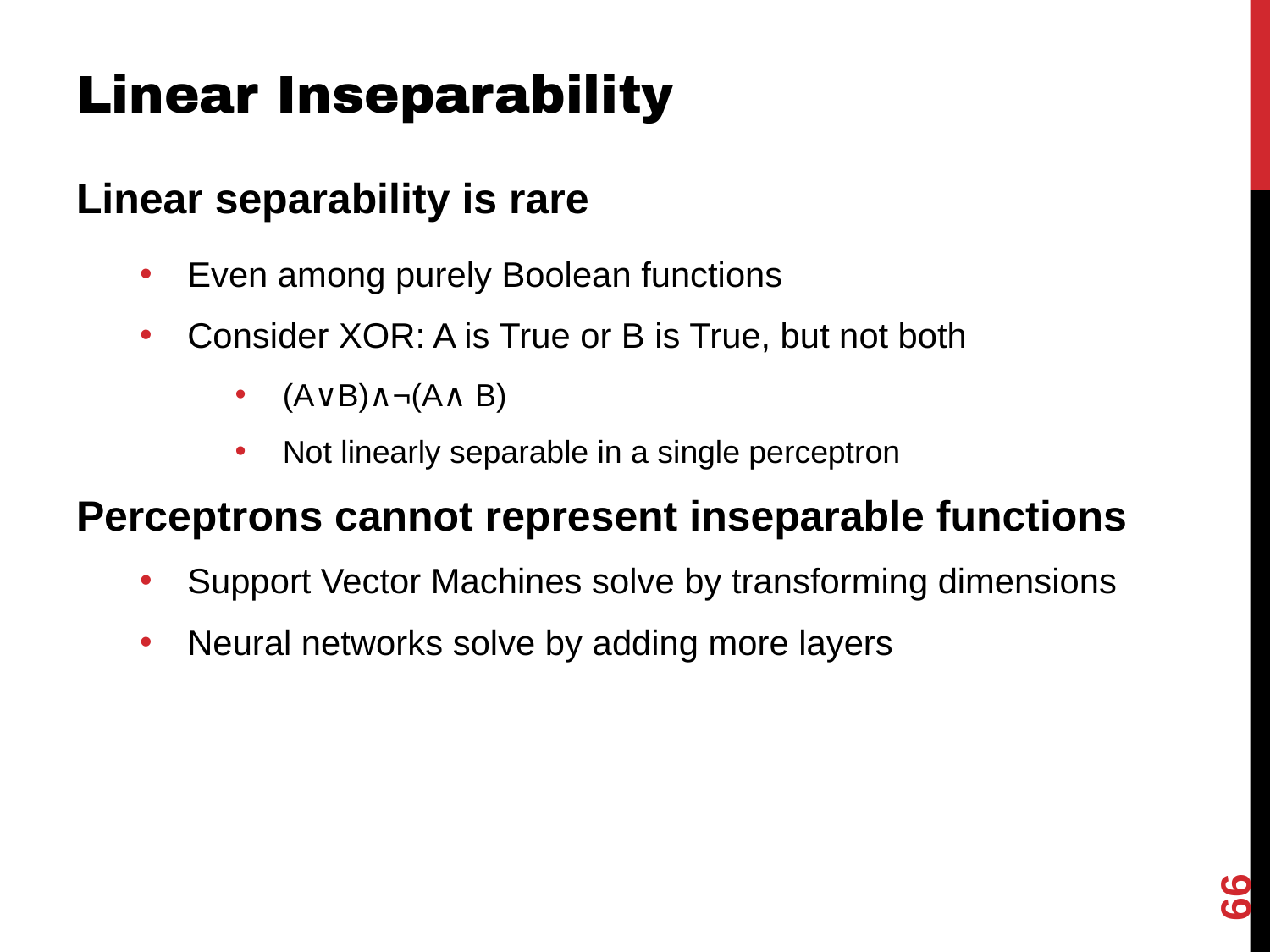

# Linear Inseparability
Linear separability is rare
Even among purely Boolean functions
Consider XOR: A is True or B is True, but not both
(A∨B)∧¬(A∧ B)
Not linearly separable in a single perceptron
Perceptrons cannot represent inseparable functions
Support Vector Machines solve by transforming dimensions
Neural networks solve by adding more layers
66